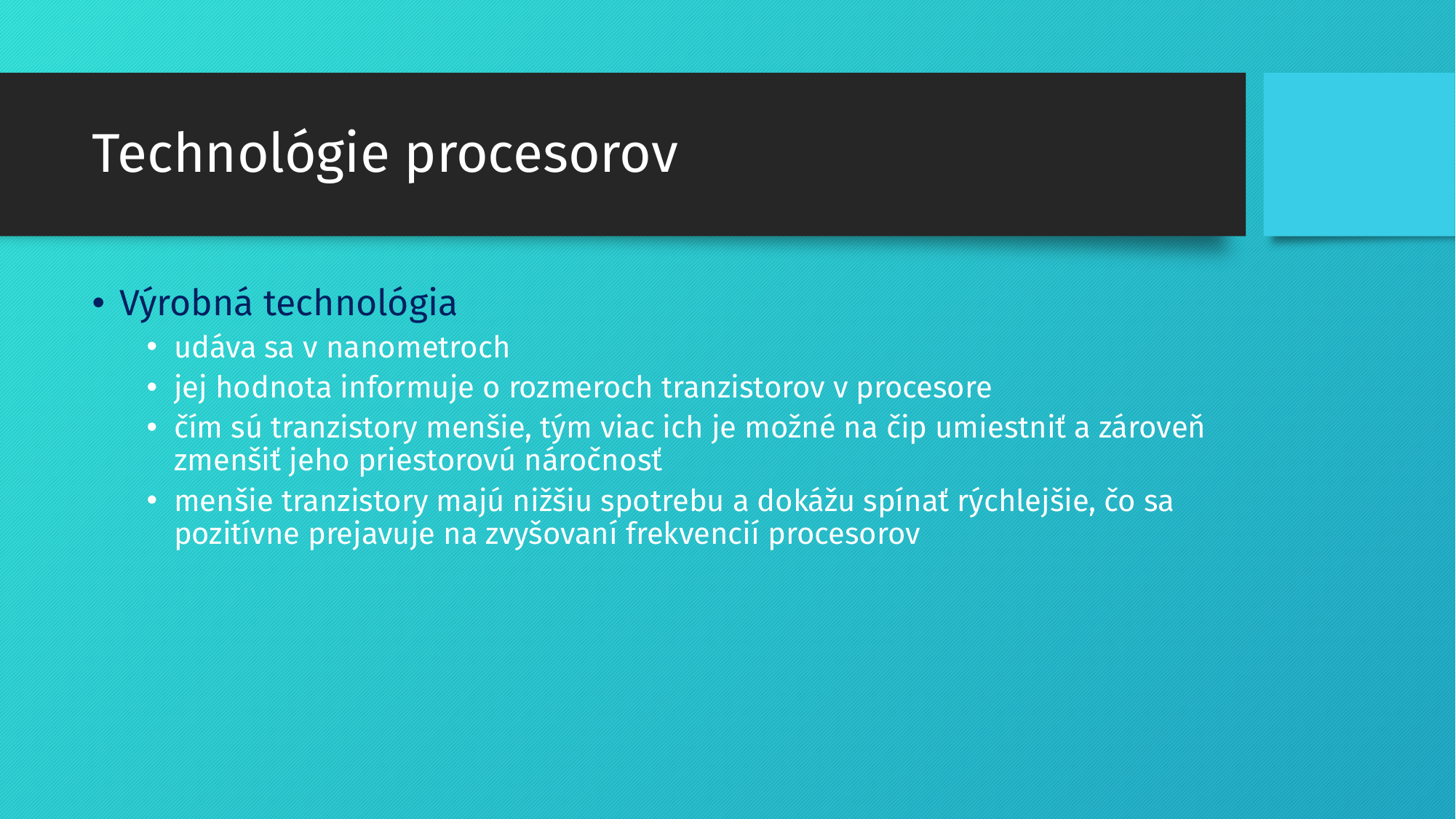

# Technológie procesorov
Výrobná technológia
udáva sa v nanometroch
jej hodnota informuje o rozmeroch tranzistorov v procesore
čím sú tranzistory menšie, tým viac ich je možné na čip umiestniť a zároveň zmenšiť jeho priestorovú náročnosť
menšie tranzistory majú nižšiu spotrebu a dokážu spínať rýchlejšie, čo sa pozitívne prejavuje na zvyšovaní frekvencií procesorov